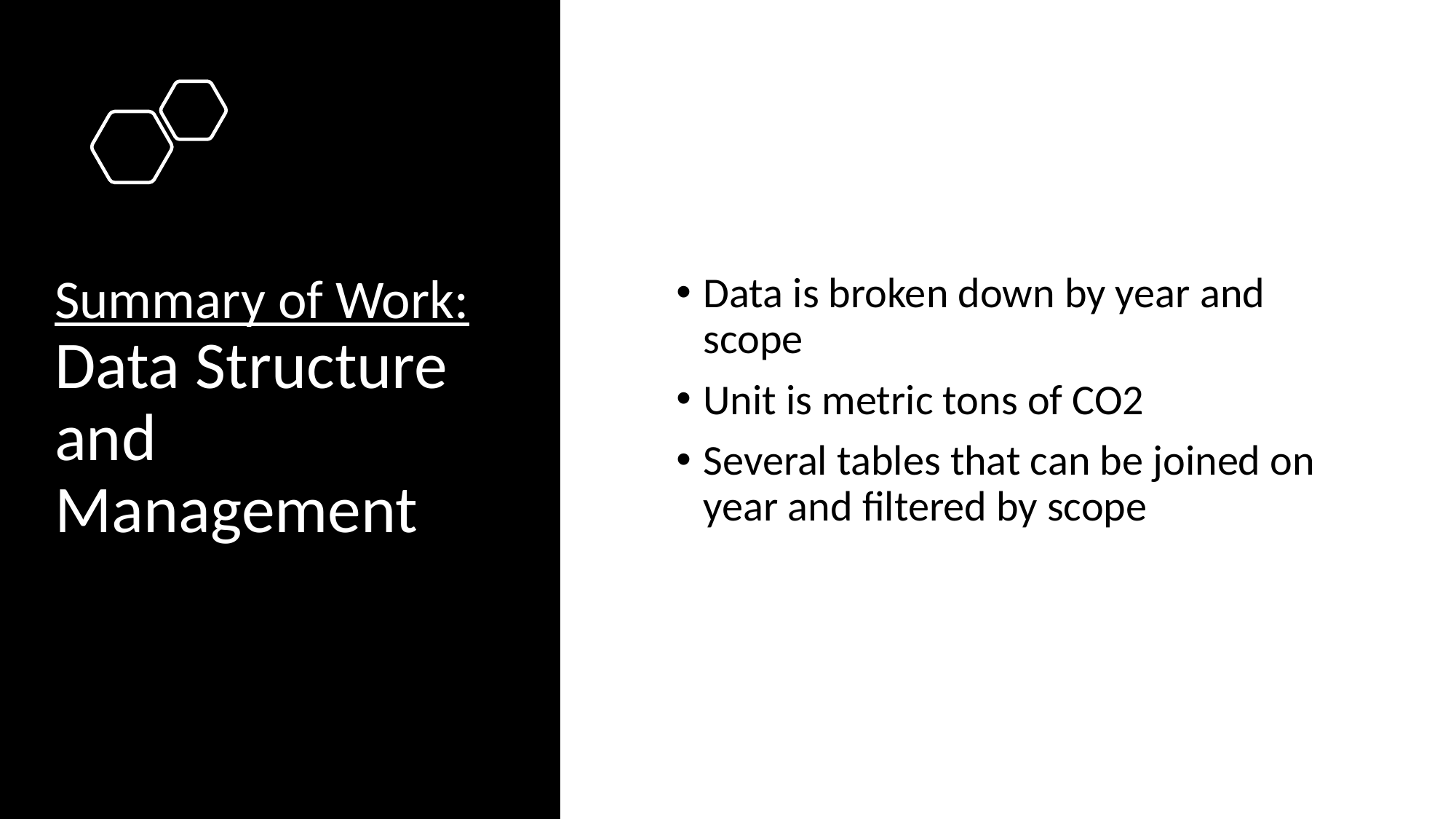

Data is broken down by year and scope
Unit is metric tons of CO2
Several tables that can be joined on year and filtered by scope

# Summary of Work:  Data Structure and Management